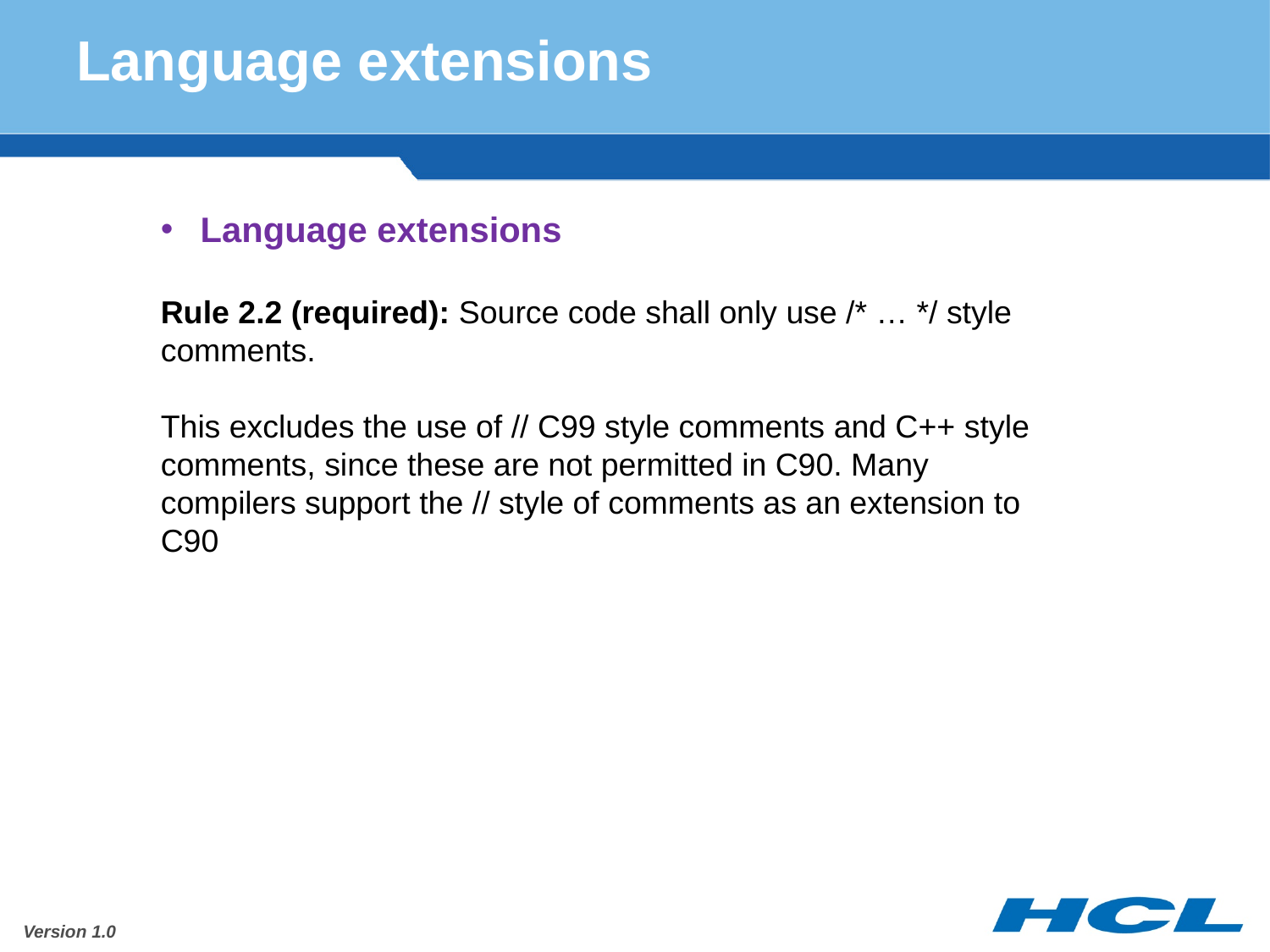

# Language extensions
Language extensions

Rule 2.2 (required): Source code shall only use /* … */ style comments.

This excludes the use of // C99 style comments and C++ style comments, since these are not permitted in C90. Many compilers support the // style of comments as an extension to C90

11